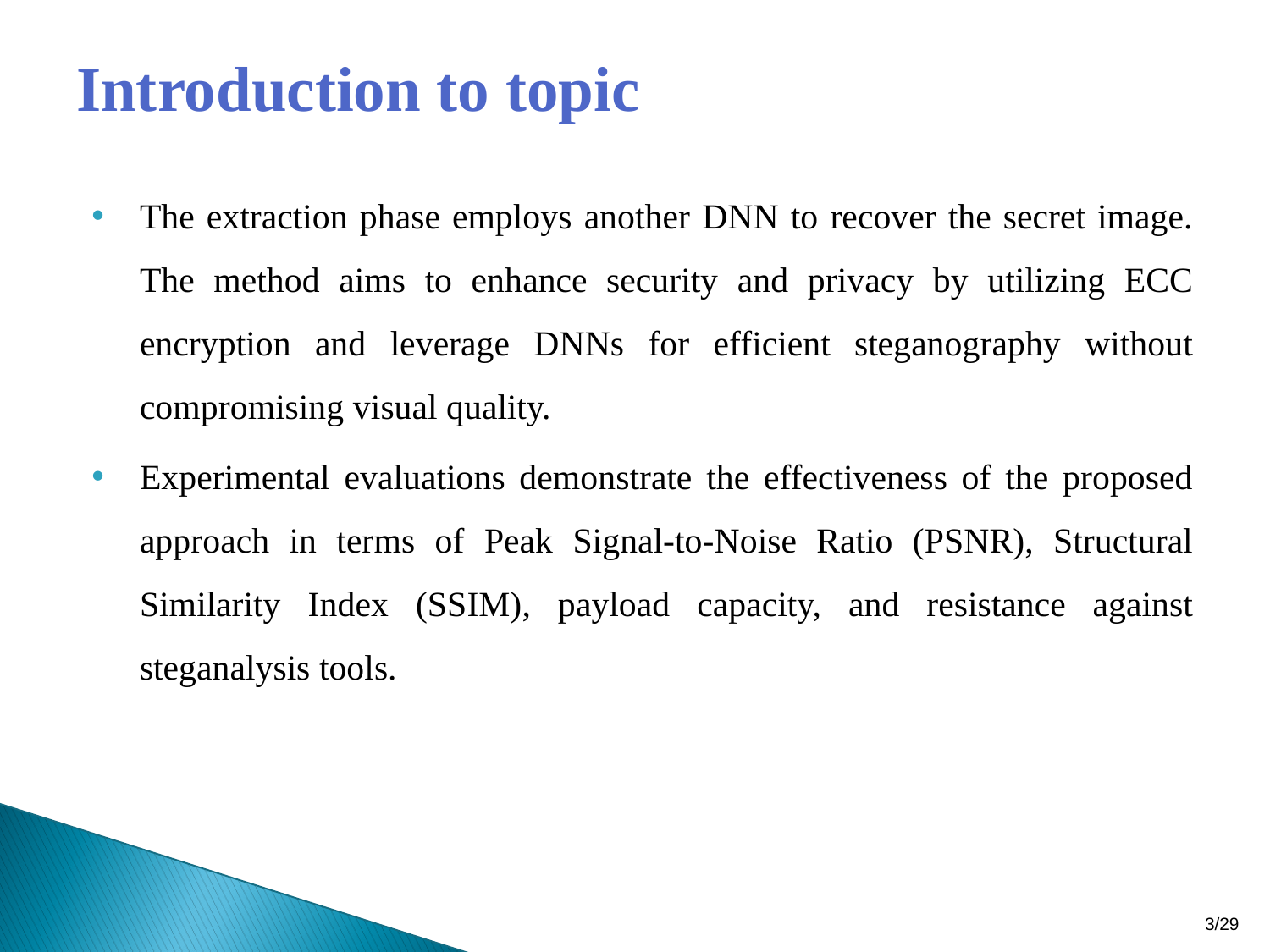

# Introduction to topic
The extraction phase employs another DNN to recover the secret image. The method aims to enhance security and privacy by utilizing ECC encryption and leverage DNNs for efficient steganography without compromising visual quality.
Experimental evaluations demonstrate the effectiveness of the proposed approach in terms of Peak Signal-to-Noise Ratio (PSNR), Structural Similarity Index (SSIM), payload capacity, and resistance against steganalysis tools.

3/29